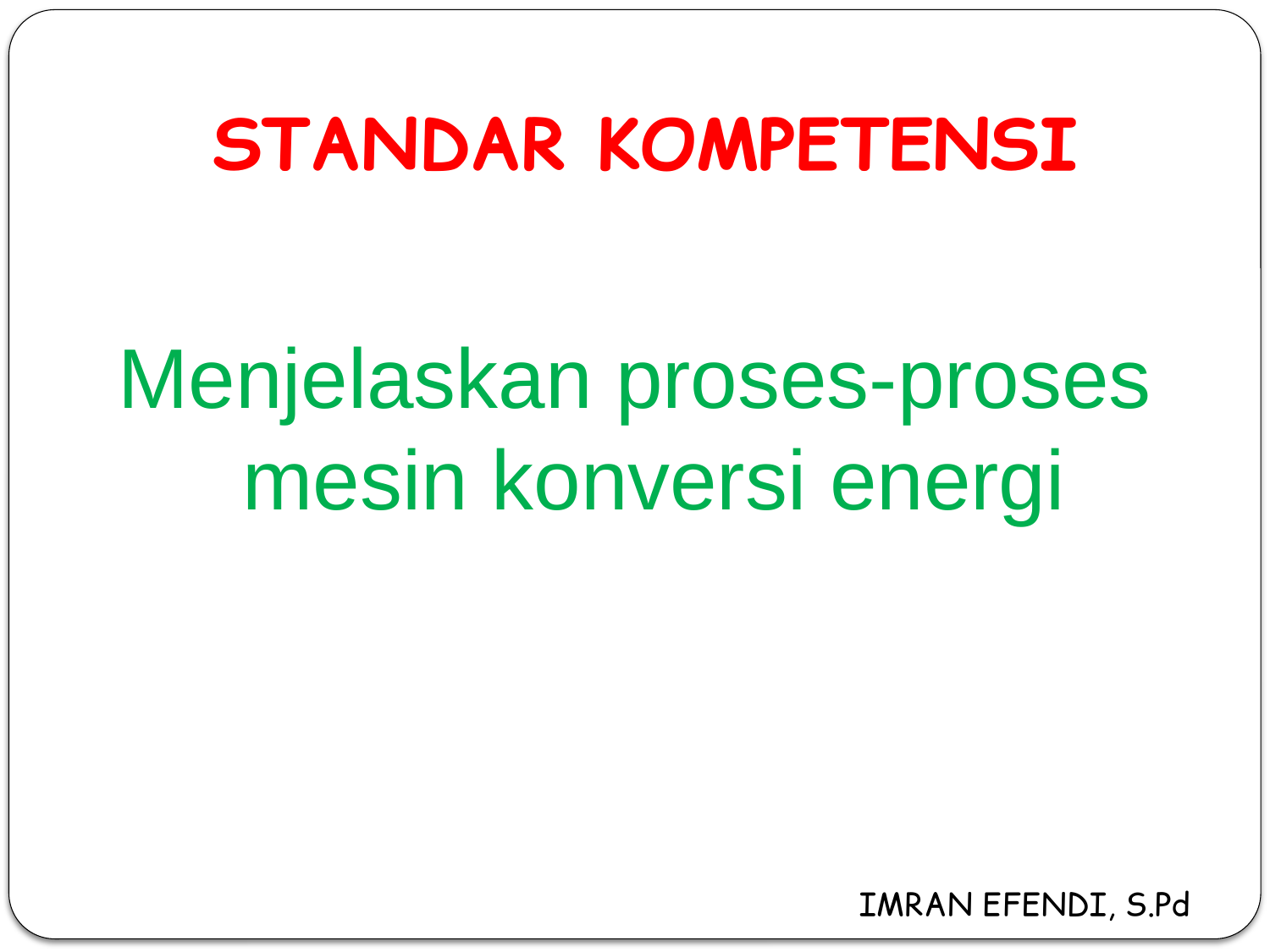

# STANDAR KOMPETENSI
Menjelaskan proses-proses mesin konversi energi
IMRAN EFENDI, S.Pd